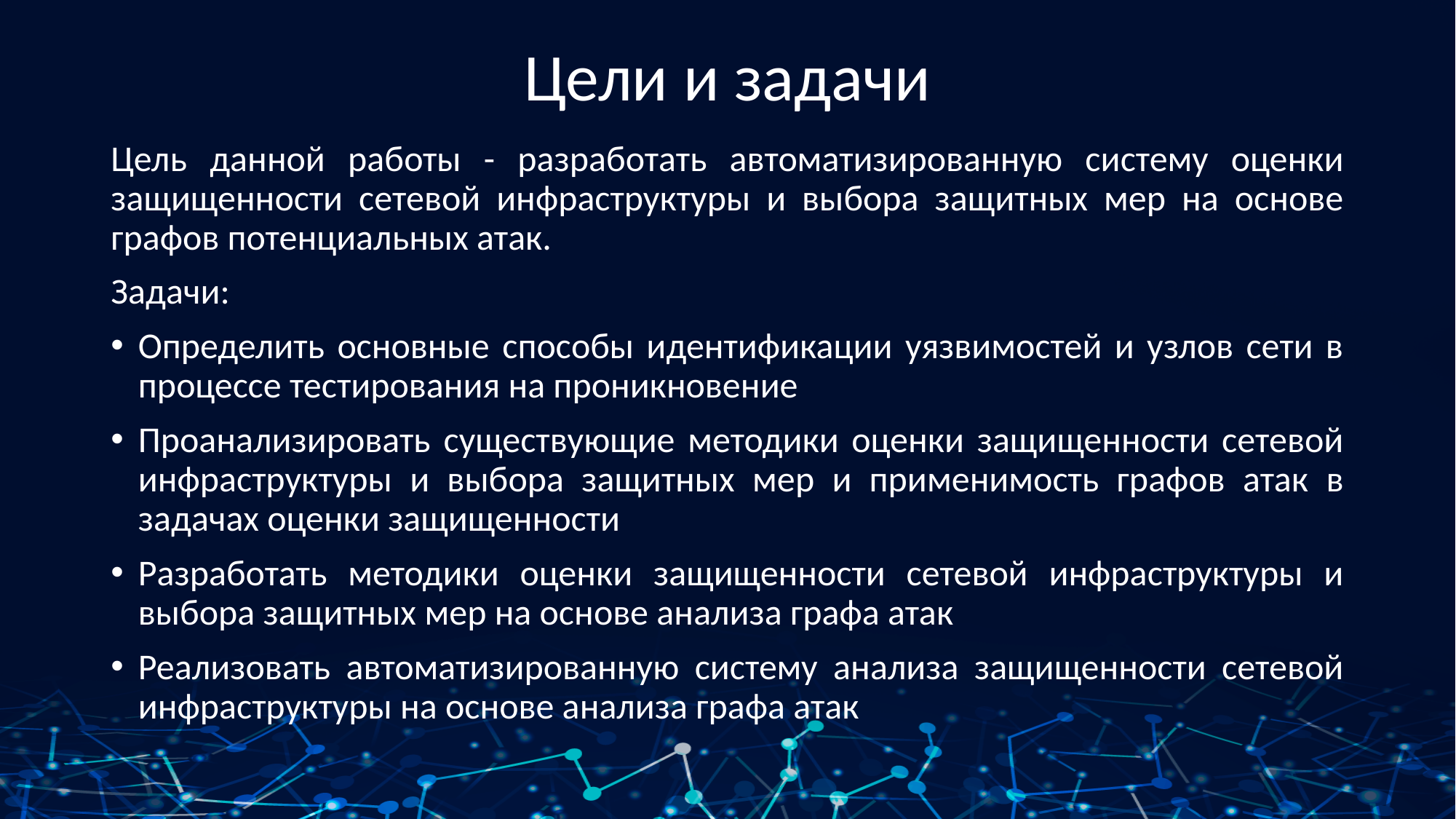

# Цели и задачи
Цель данной работы - разработать автоматизированную систему оценки защищенности сетевой инфраструктуры и выбора защитных мер на основе графов потенциальных атак.
Задачи:
Определить основные способы идентификации уязвимостей и узлов сети в процессе тестирования на проникновение
Проанализировать существующие методики оценки защищенности сетевой инфраструктуры и выбора защитных мер и применимость графов атак в задачах оценки защищенности
Разработать методики оценки защищенности сетевой инфраструктуры и выбора защитных мер на основе анализа графа атак
Реализовать автоматизированную систему анализа защищенности сетевой инфраструктуры на основе анализа графа атак